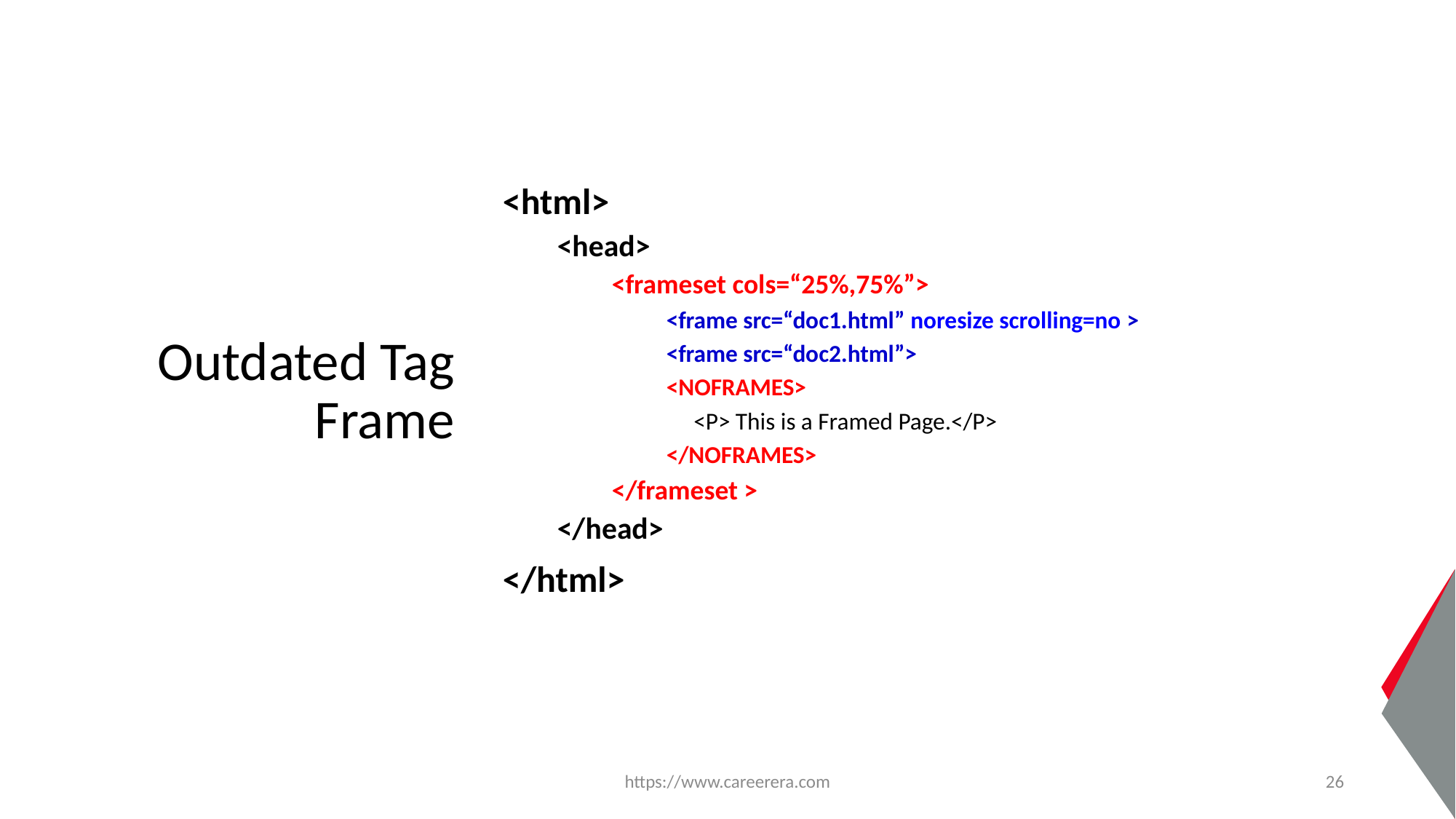

<html>
<head>
<frameset cols=“25%,75%”>
<frame src=“doc1.html” noresize scrolling=no >
<frame src=“doc2.html”>
<NOFRAMES>
	<P> This is a Framed Page.</P>
</NOFRAMES>
</frameset >
</head>
</html>
# Outdated Tag Frame
https://www.careerera.com
26